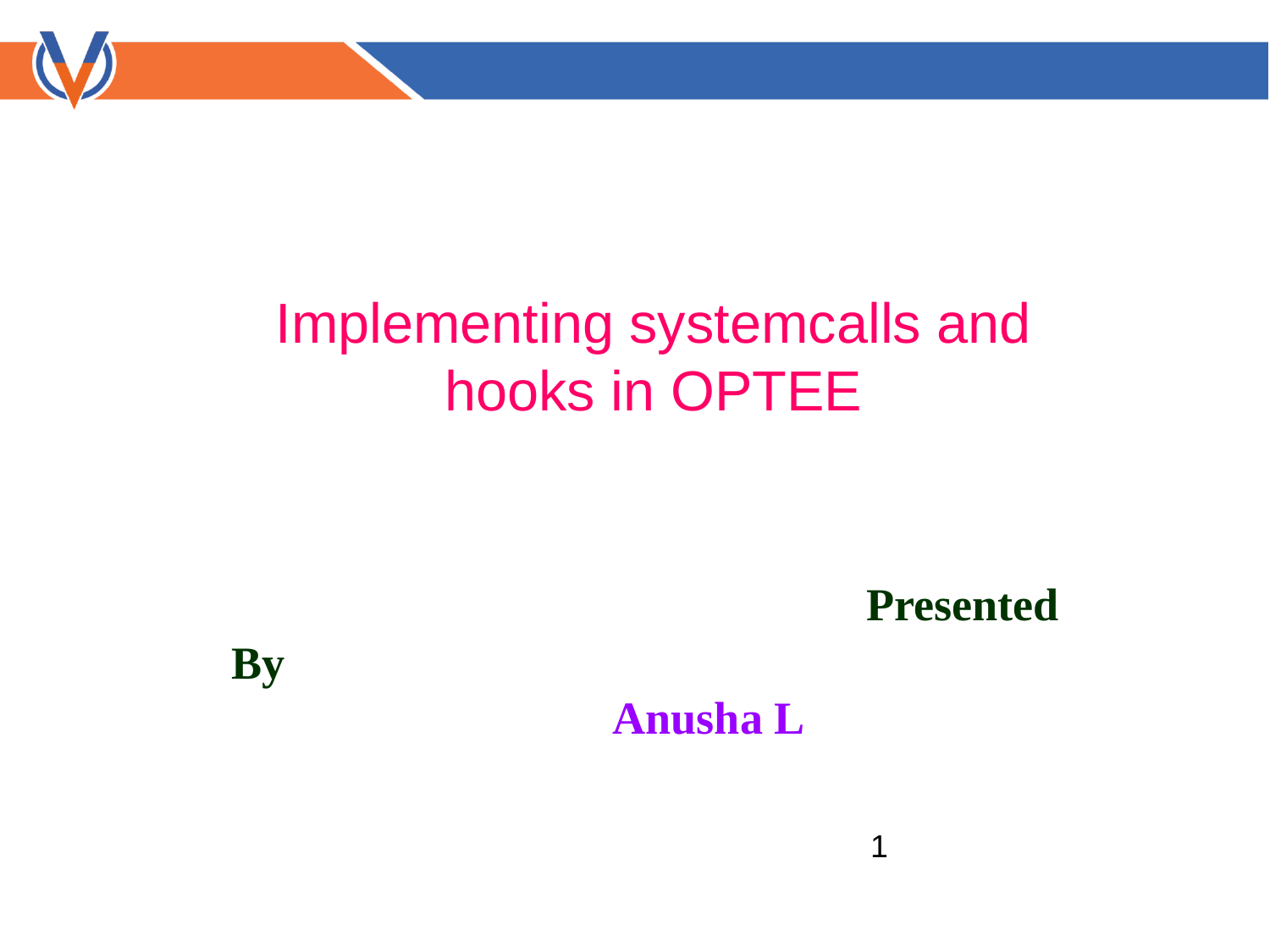

Implementing systemcalls and hooks in OPTEE

					Presented By 									Anusha L
				1